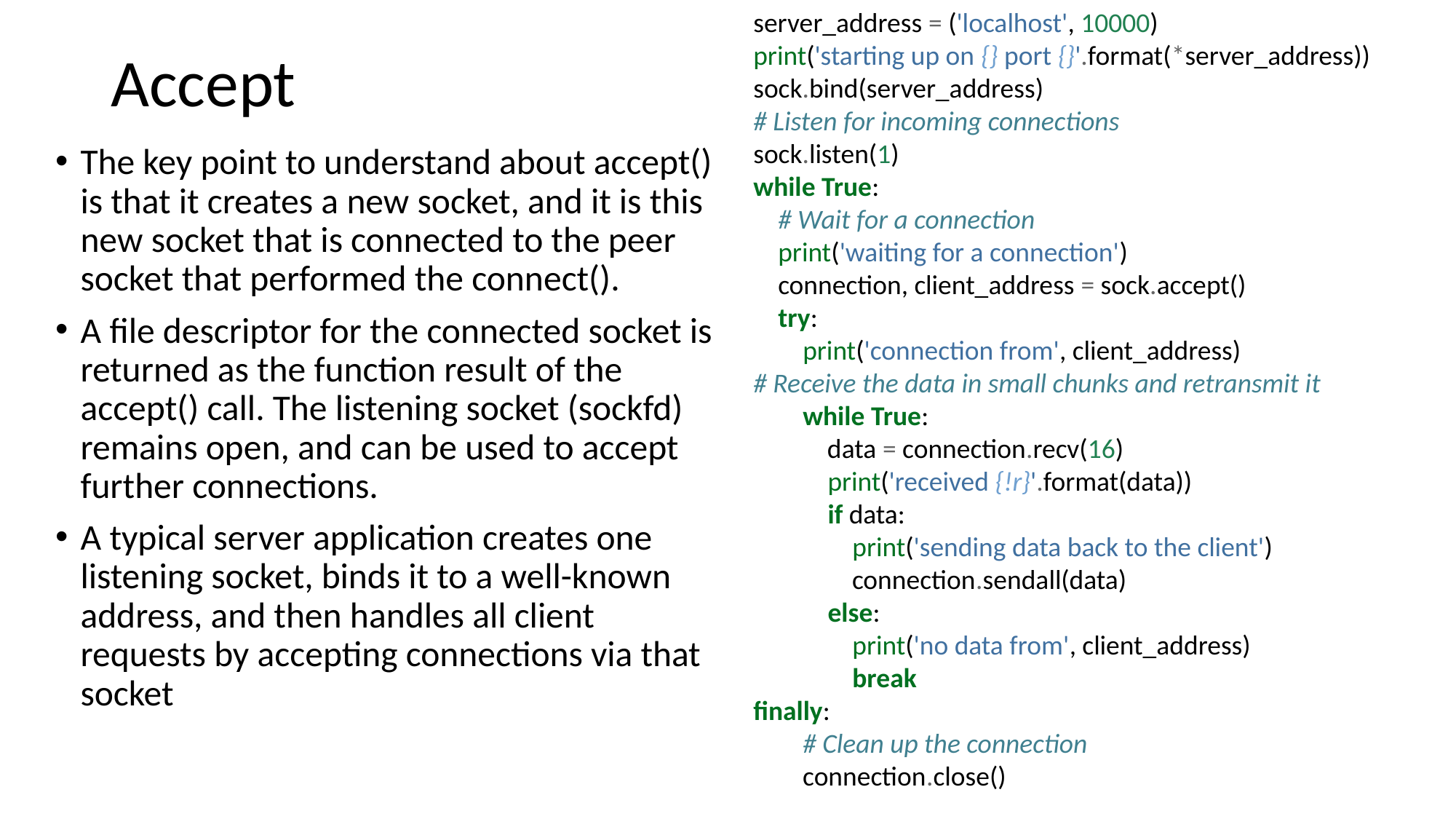

server_address = ('localhost', 10000)
print('starting up on {} port {}'.format(*server_address))
sock.bind(server_address)
# Listen for incoming connections sock.listen(1)
while True:
    # Wait for a connection
    print('waiting for a connection')
    connection, client_address = sock.accept()
    try:
        print('connection from', client_address)
# Receive the data in small chunks and retransmit it while True: data = connection.recv(16) print('received {!r}'.format(data)) if data: print('sending data back to the client') connection.sendall(data) else: print('no data from', client_address) break
finally:
        # Clean up the connection
        connection.close()
# Accept
The key point to understand about accept() is that it creates a new socket, and it is this new socket that is connected to the peer socket that performed the connect().
A file descriptor for the connected socket is returned as the function result of the accept() call. The listening socket (sockfd) remains open, and can be used to accept further connections.
A typical server application creates one listening socket, binds it to a well-known address, and then handles all client requests by accepting connections via that socket